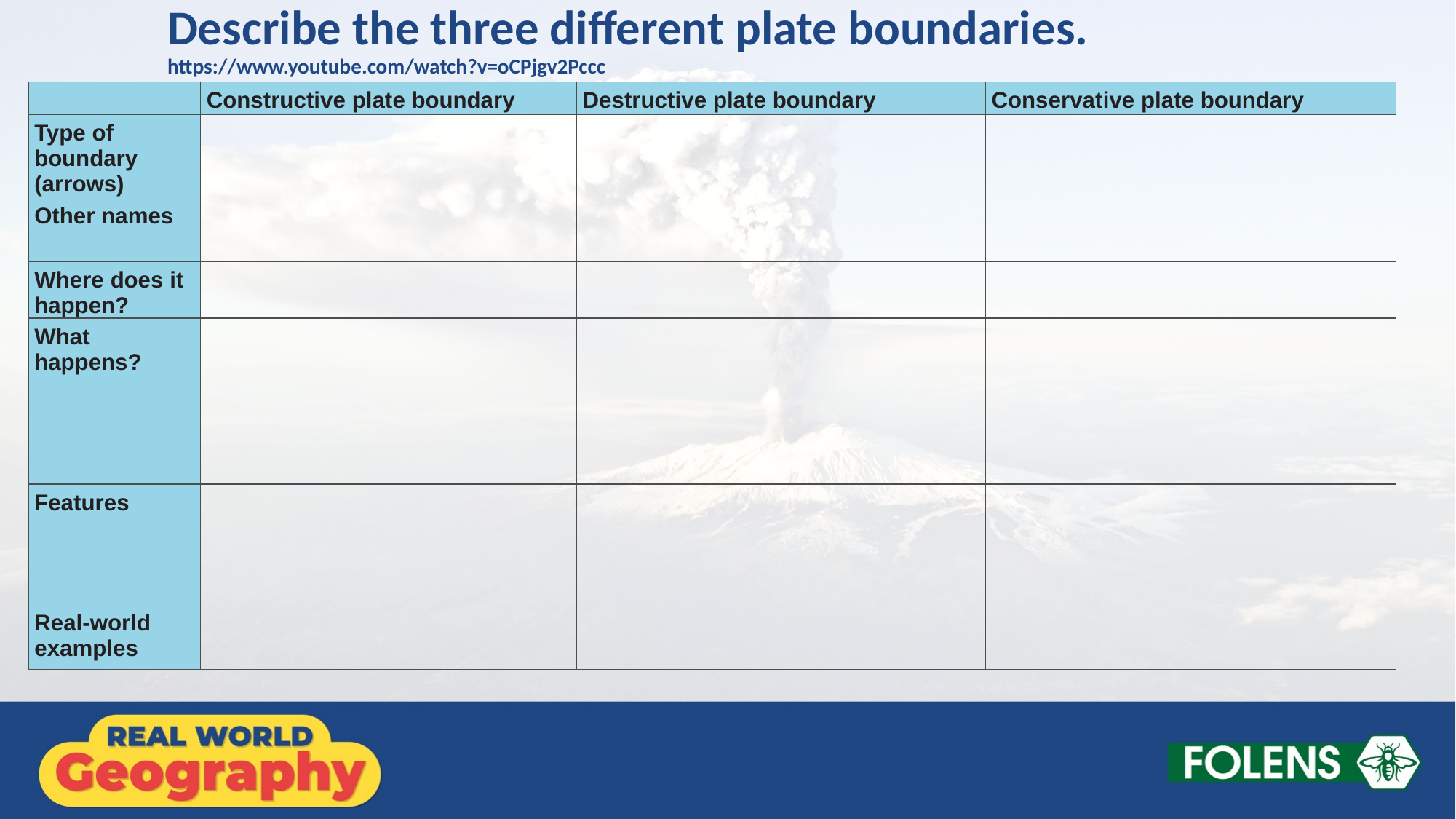

Describe the three different plate boundaries.
https://www.youtube.com/watch?v=oCPjgv2Pccc
|  | Constructive plate boundary | Destructive plate boundary | Conservative plate boundary |
| --- | --- | --- | --- |
| Type of boundary (arrows) |  |  |  |
| Other names |  |  |  |
| Where does it happen? |  |  |  |
| What happens? |  |  |  |
| Features |  |  |  |
| Real-world examples |  |  |  |